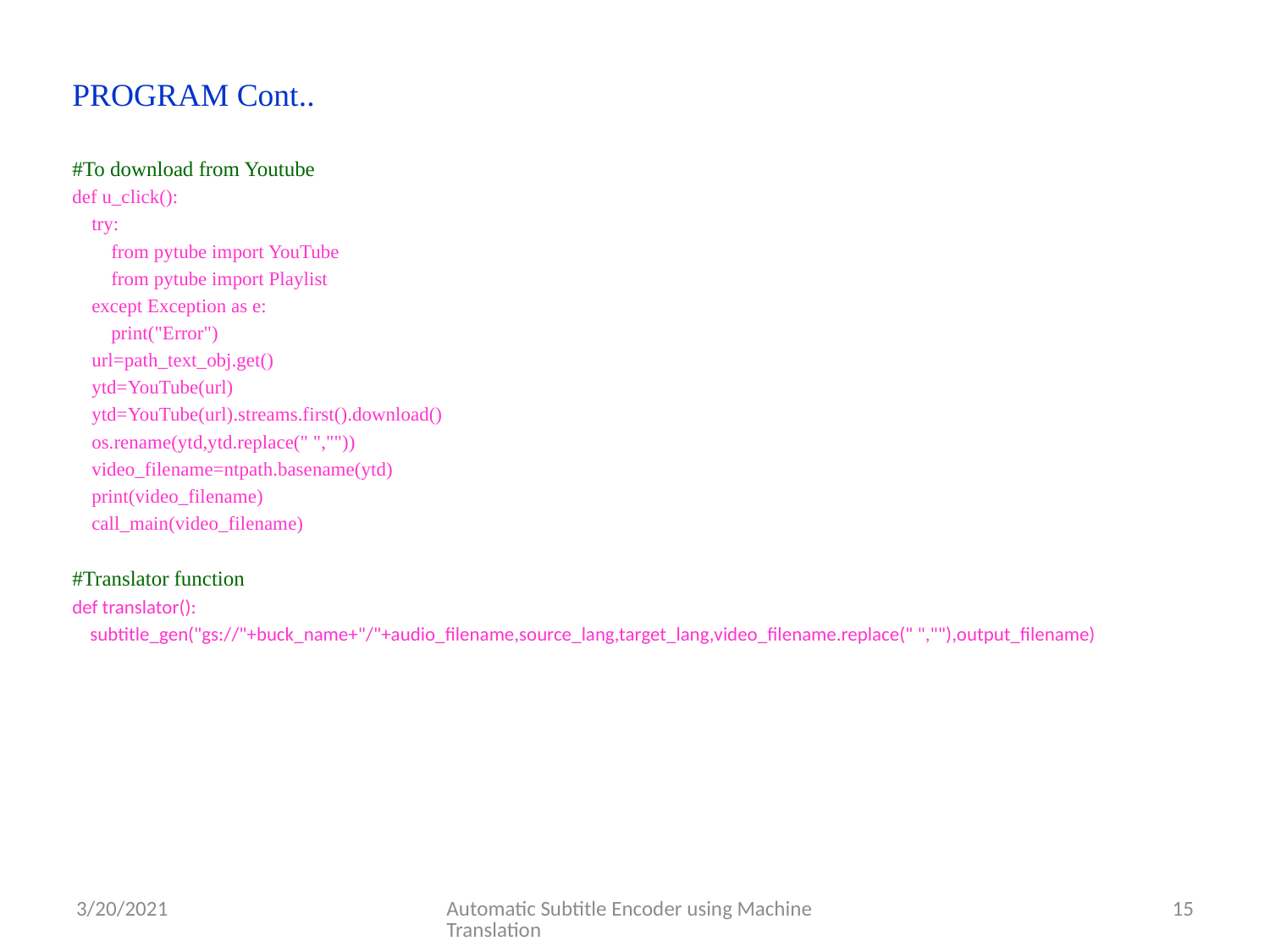

# PROGRAM Cont..
#To download from Youtube
def u_click():
    try:
        from pytube import YouTube
        from pytube import Playlist
    except Exception as e:
        print("Error")
    url=path_text_obj.get()
    ytd=YouTube(url)
    ytd=YouTube(url).streams.first().download()
    os.rename(ytd,ytd.replace(" ",""))
    video_filename=ntpath.basename(ytd)
    print(video_filename)
    call_main(video_filename)

#Translator function
def translator():
    subtitle_gen("gs://"+buck_name+"/"+audio_filename,source_lang,target_lang,video_filename.replace(" ",""),output_filename)

3/20/2021
Automatic Subtitle Encoder using Machine Translation
15